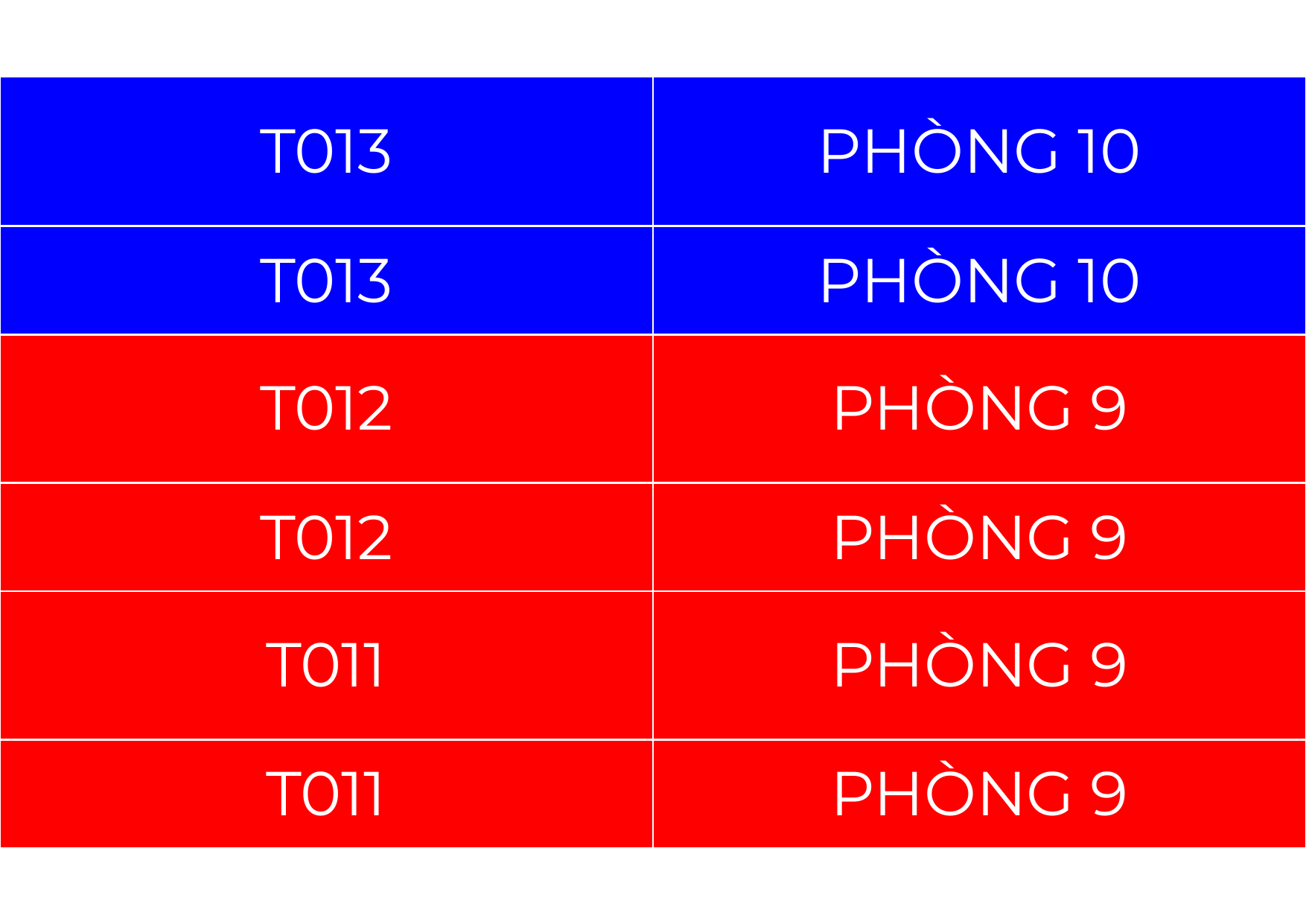

| T013 | PHÒNG 10 |
| --- | --- |
| T013 | PHÒNG 10 |
| --- | --- |
| T012 | PHÒNG 9 |
| --- | --- |
| T012 | PHÒNG 9 |
| --- | --- |
| T011 | PHÒNG 9 |
| --- | --- |
| T011 | PHÒNG 9 |
| --- | --- |